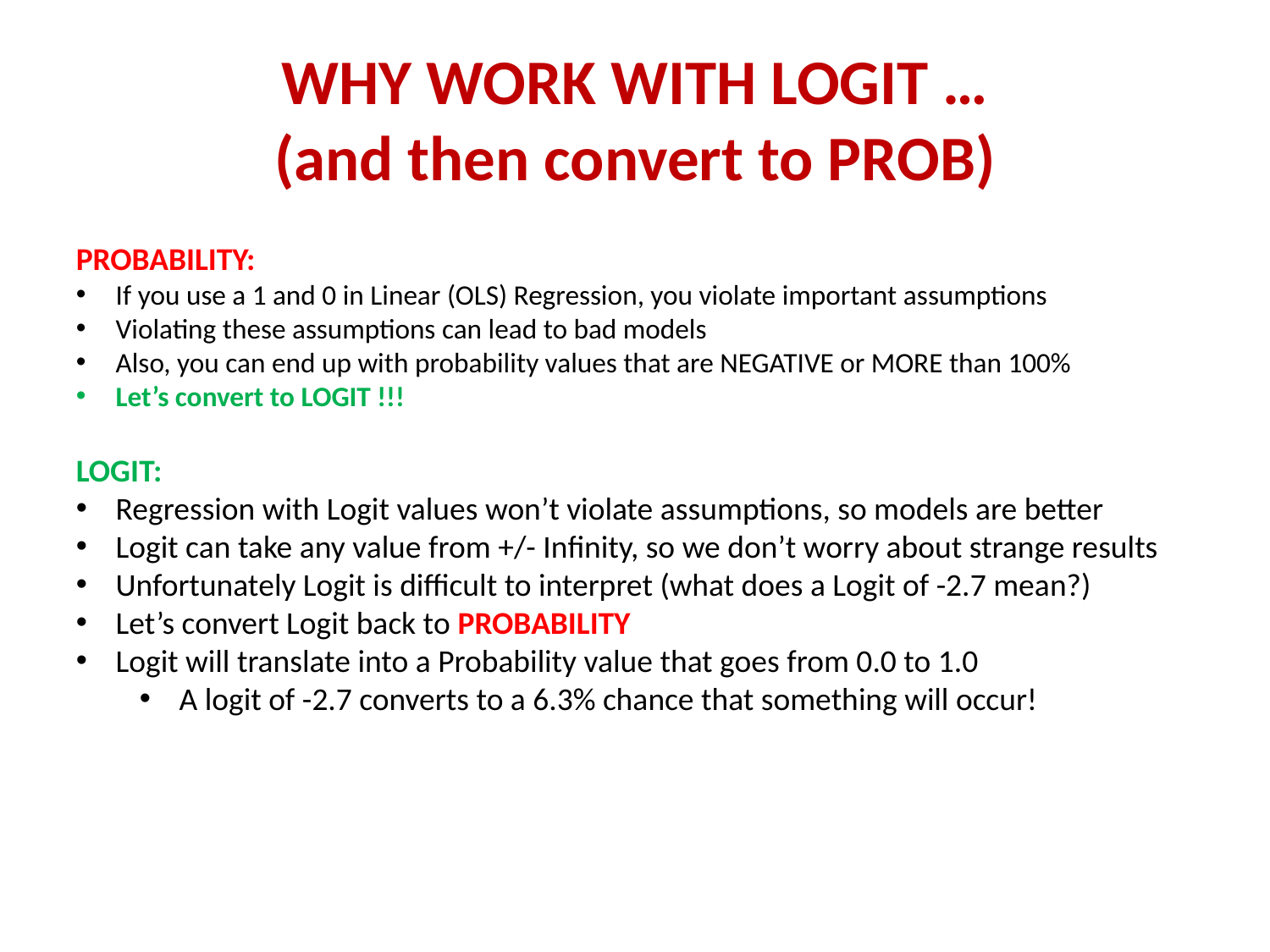

# WHY WORK WITH LOGIT … (and then convert to PROB)
PROBABILITY:
If you use a 1 and 0 in Linear (OLS) Regression, you violate important assumptions
Violating these assumptions can lead to bad models
Also, you can end up with probability values that are NEGATIVE or MORE than 100%
Let’s convert to LOGIT !!!

LOGIT:
Regression with Logit values won’t violate assumptions, so models are better
Logit can take any value from +/- Infinity, so we don’t worry about strange results
Unfortunately Logit is difficult to interpret (what does a Logit of -2.7 mean?)
Let’s convert Logit back to PROBABILITY
Logit will translate into a Probability value that goes from 0.0 to 1.0
A logit of -2.7 converts to a 6.3% chance that something will occur!